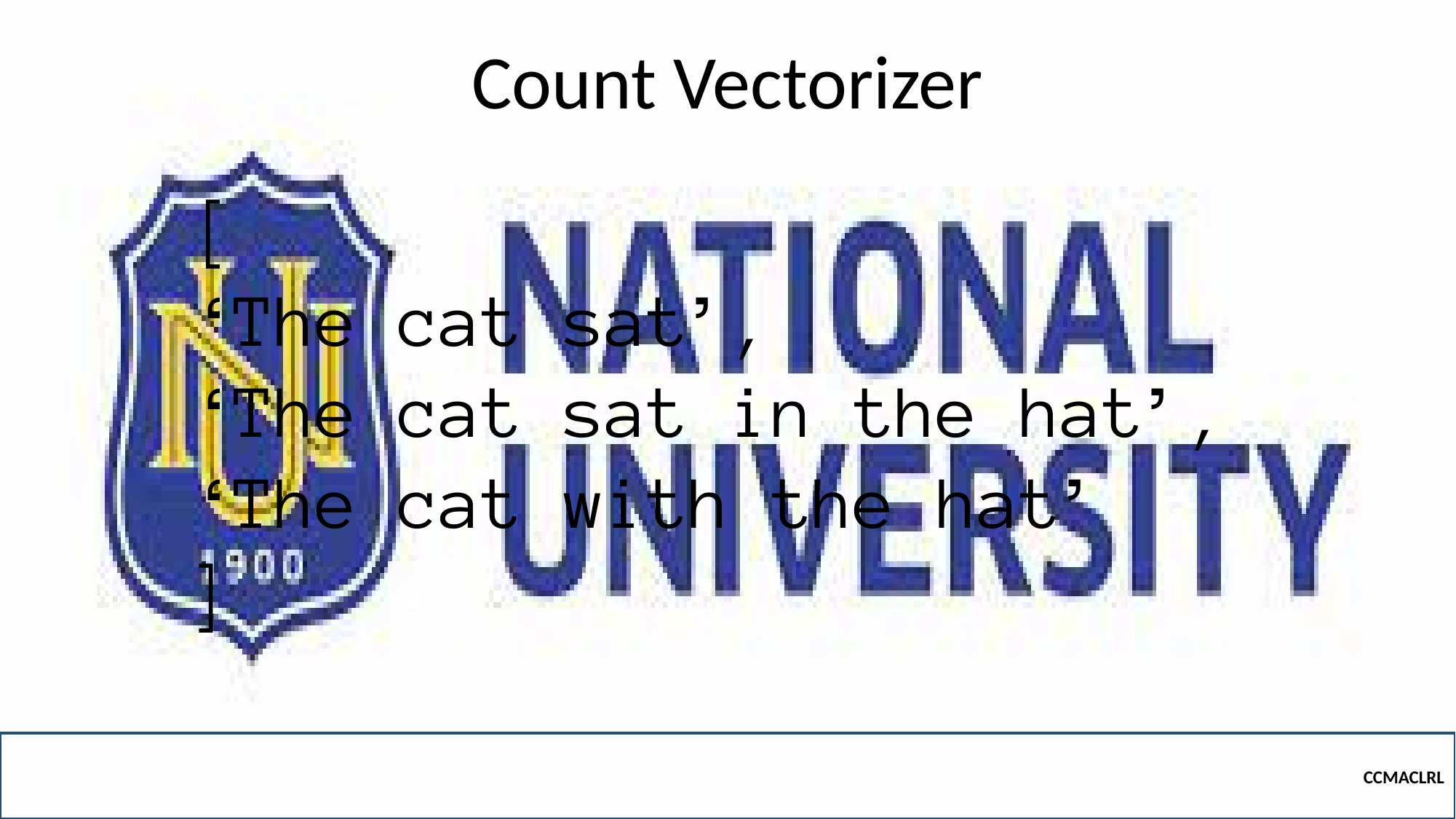

# Count Vectorizer
[
‘The cat sat’,
‘The cat sat in the hat’,
‘The cat with the hat’
]
CCMACLRL